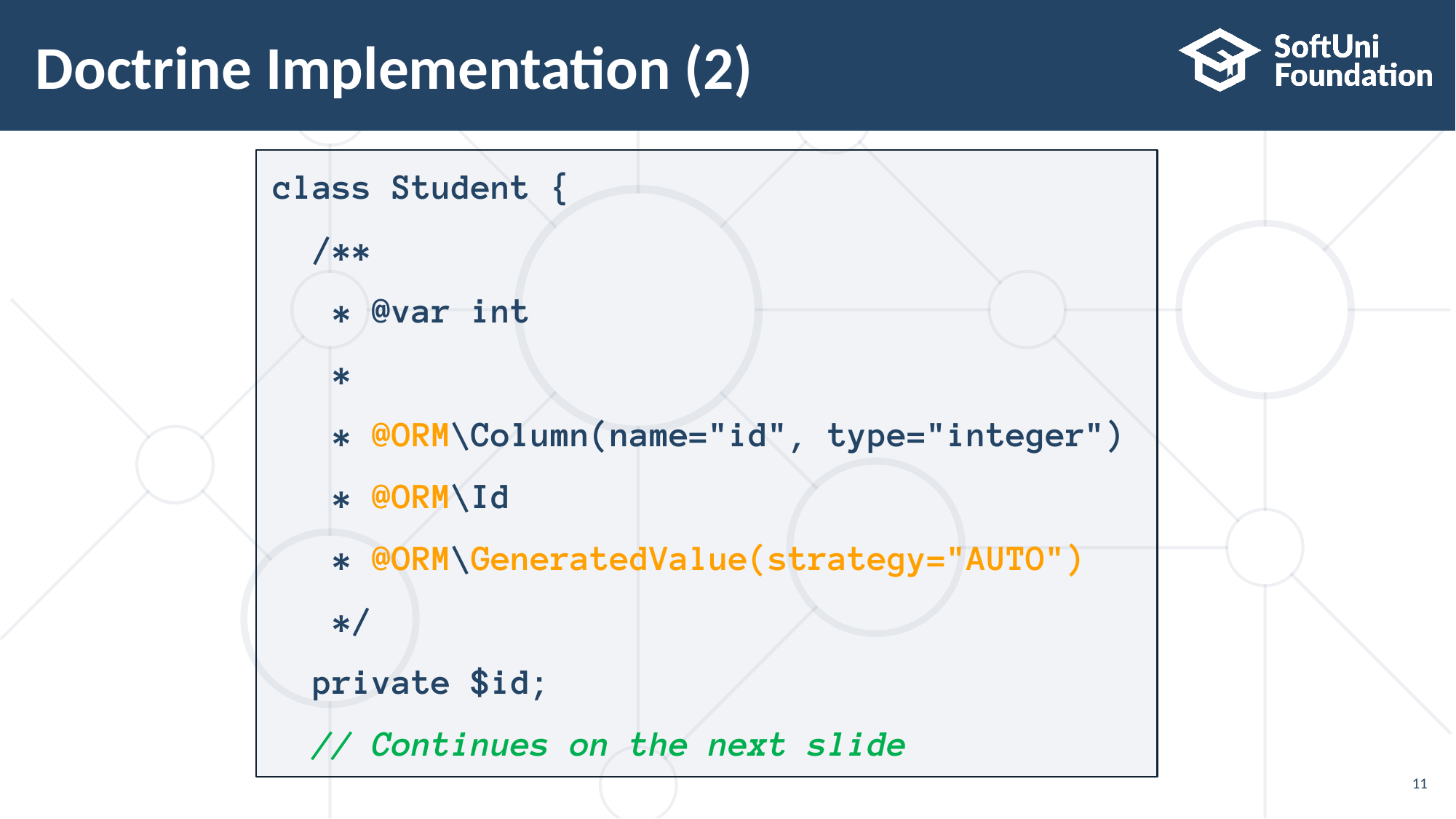

# Doctrine Implementation (2)
class Student {
  /**
   * @var int
   *
   * @ORM\Column(name="id", type="integer")
   * @ORM\Id
   * @ORM\GeneratedValue(strategy="AUTO")
   */
  private $id;
  // Continues on the next slide
11